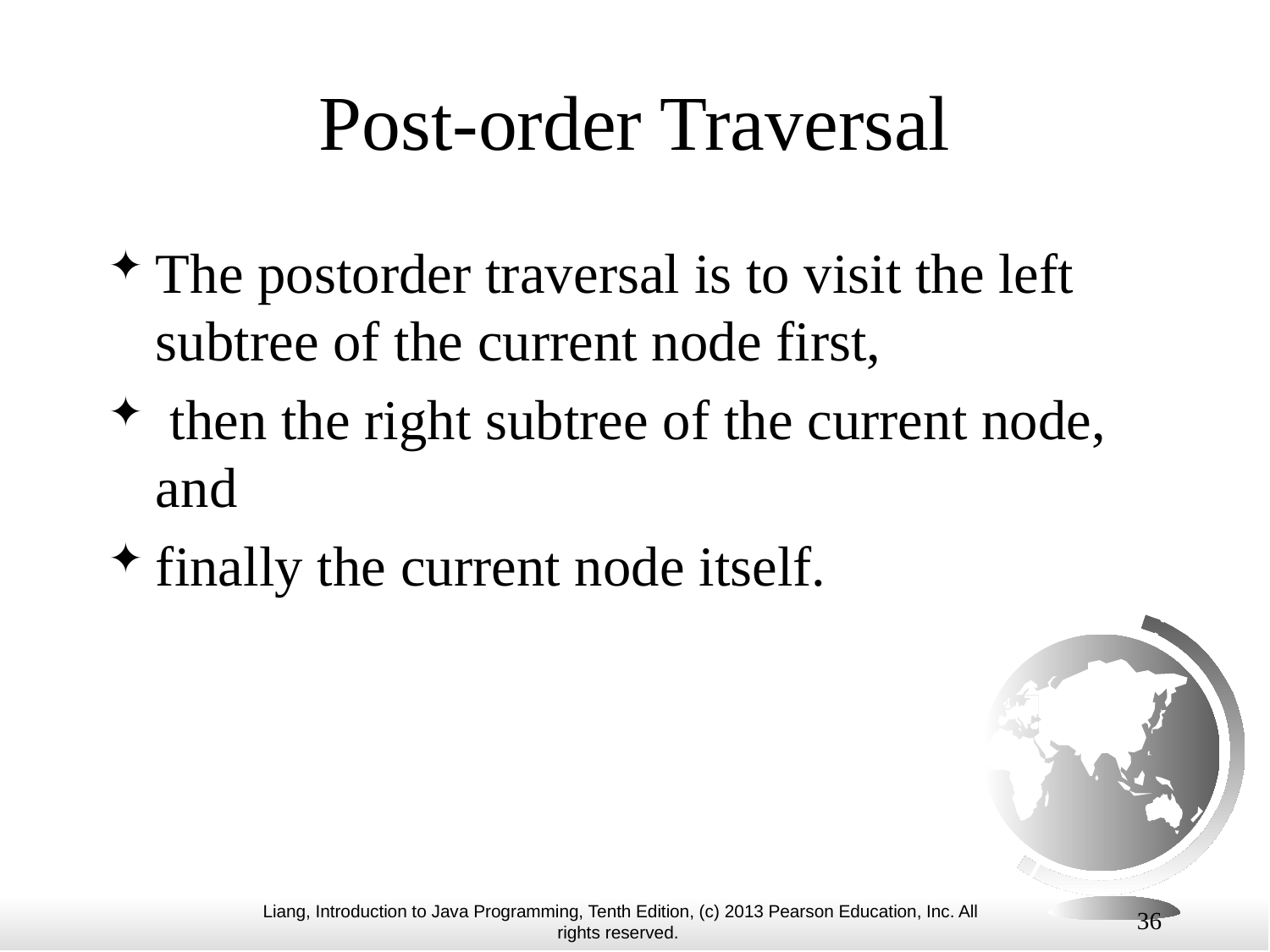

# Post-order Traversal
The postorder traversal is to visit the left subtree of the current node first,
 then the right subtree of the current node, and
finally the current node itself.

36